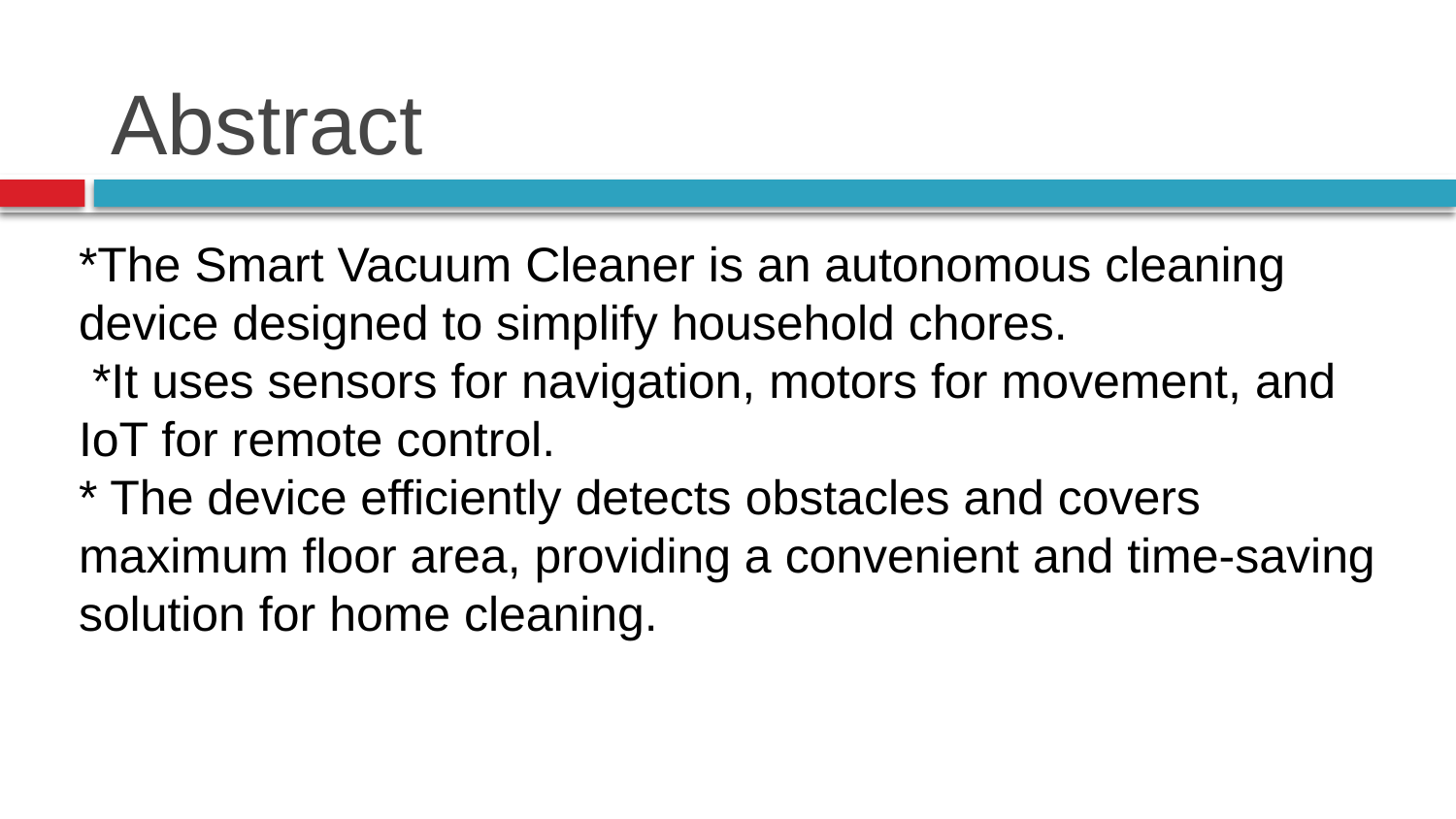

# Abstract
*The Smart Vacuum Cleaner is an autonomous cleaning device designed to simplify household chores.
 *It uses sensors for navigation, motors for movement, and IoT for remote control.
* The device efficiently detects obstacles and covers maximum floor area, providing a convenient and time-saving solution for home cleaning.